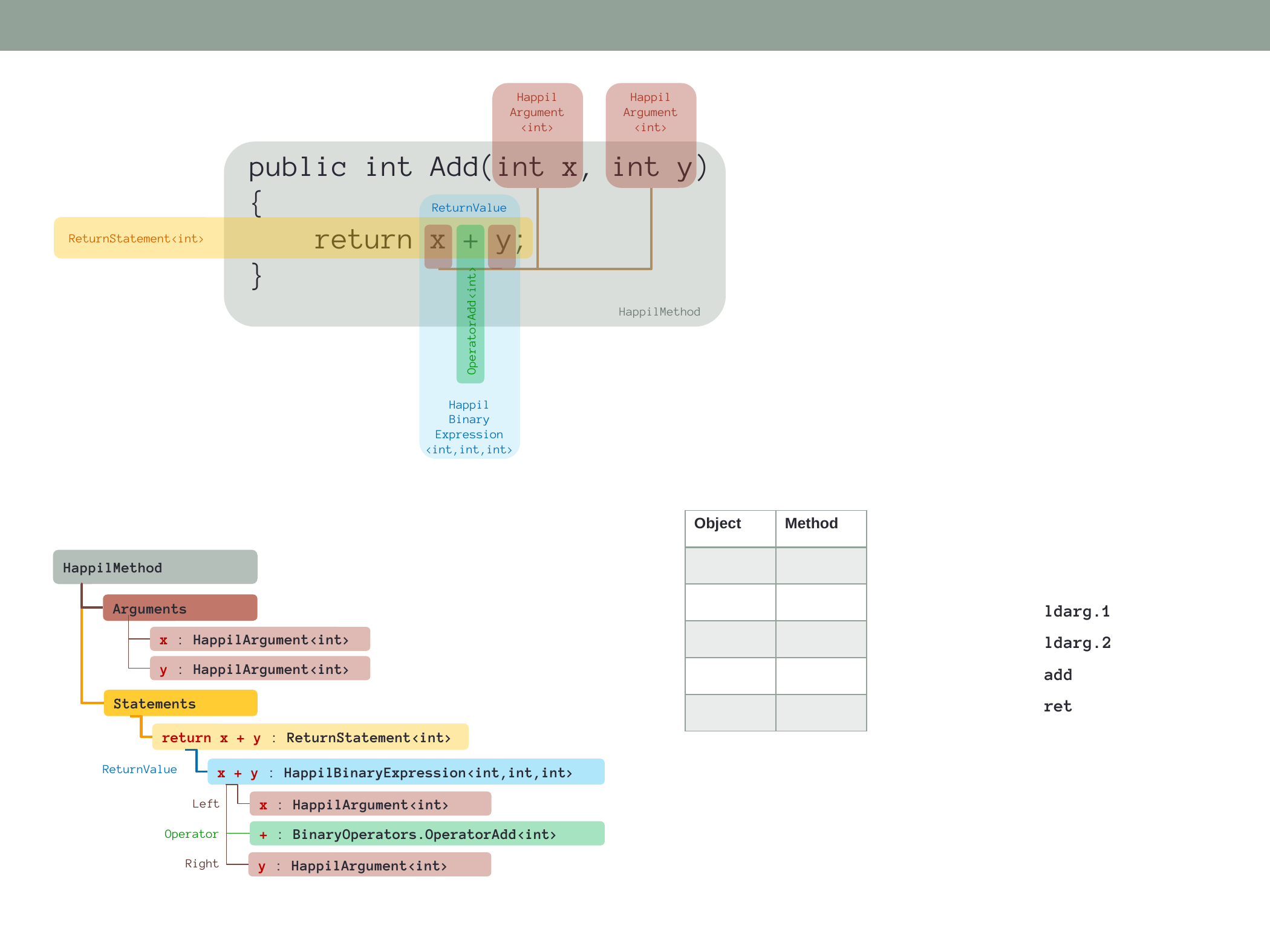

Happil
Argument
<int>
Happil
Argument
<int>

public int Add(int x, int y)
{
    return x + y;
}

ReturnValue

ReturnStatement<int>

HappilMethod
OperatorAdd<int>
Happil
Binary
Expression
<int,int,int>
| Object | Method |
| --- | --- |
|  |  |
|  |  |
|  |  |
|  |  |
|  |  |
HappilMethod
ldarg.1
ldarg.2
add
ret
Arguments
x : HappilArgument<int>
y : HappilArgument<int>
Statements
return x + y : ReturnStatement<int>
ReturnValue
x + y : HappilBinaryExpression<int,int,int>
x : HappilArgument<int>
Left
+ : BinaryOperators.OperatorAdd<int>
Operator
y : HappilArgument<int>
Right